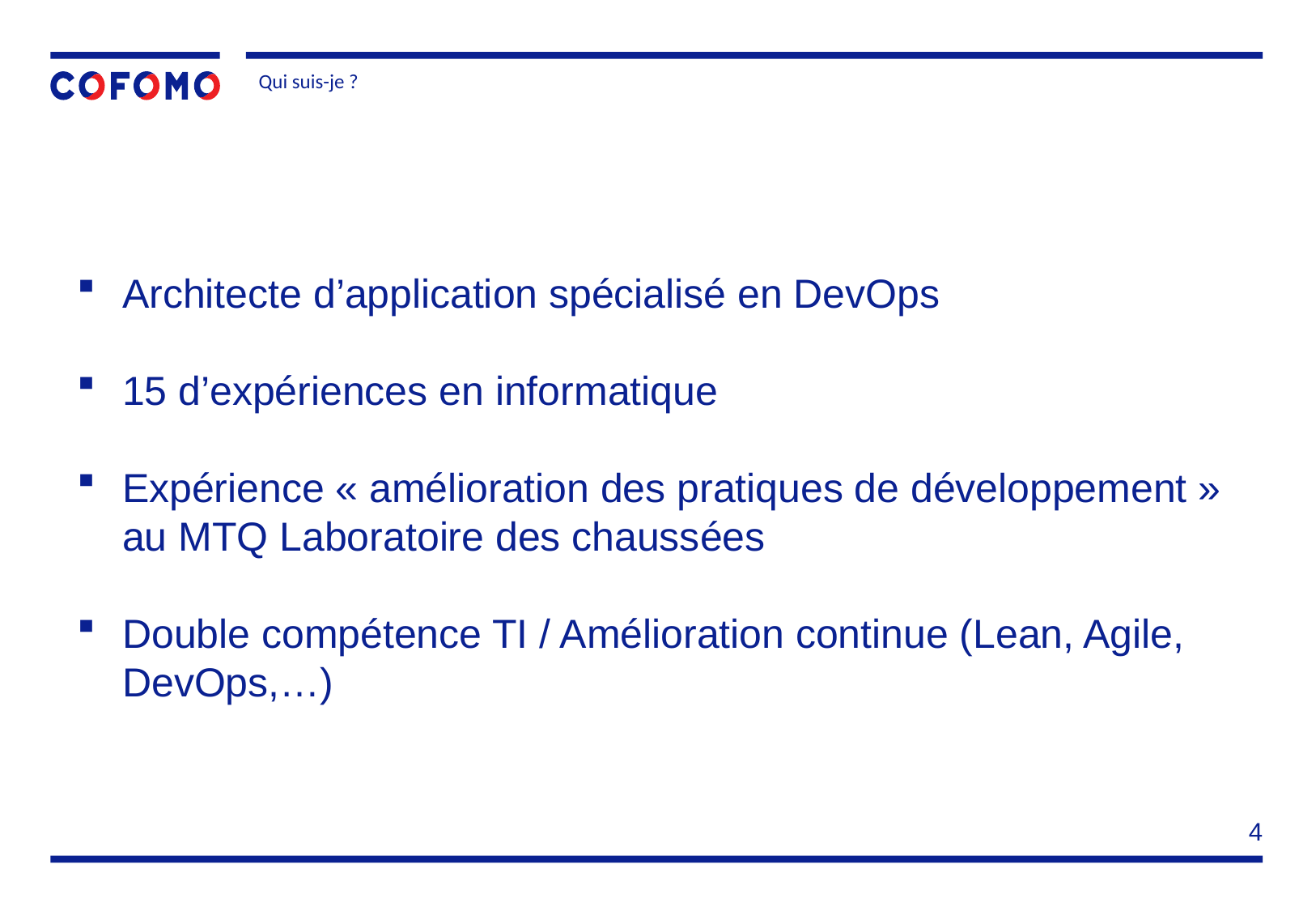

Qui suis-je ?

Architecte d’application spécialisé en DevOps

15 d’expériences en informatique

Expérience « amélioration des pratiques de développement » au MTQ Laboratoire des chaussées

Double compétence TI / Amélioration continue (Lean, Agile, DevOps,…)